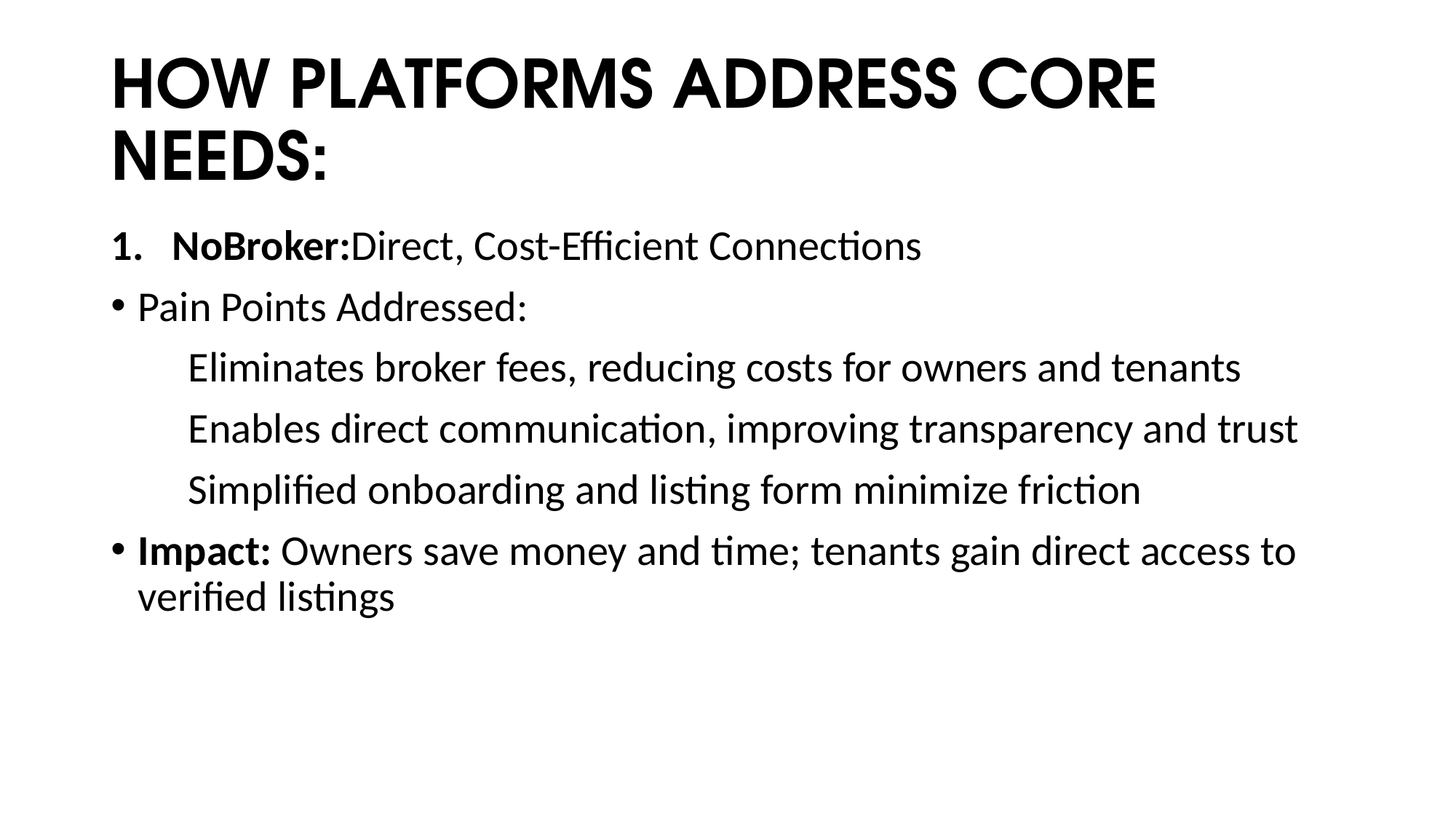

# HOW PLATFORMS ADDRESS CORE NEEDS:
NoBroker:Direct, Cost-Efficient Connections
Pain Points Addressed:
        Eliminates broker fees, reducing costs for owners and tenants
        Enables direct communication, improving transparency and trust
        Simplified onboarding and listing form minimize friction
Impact: Owners save money and time; tenants gain direct access to verified listings